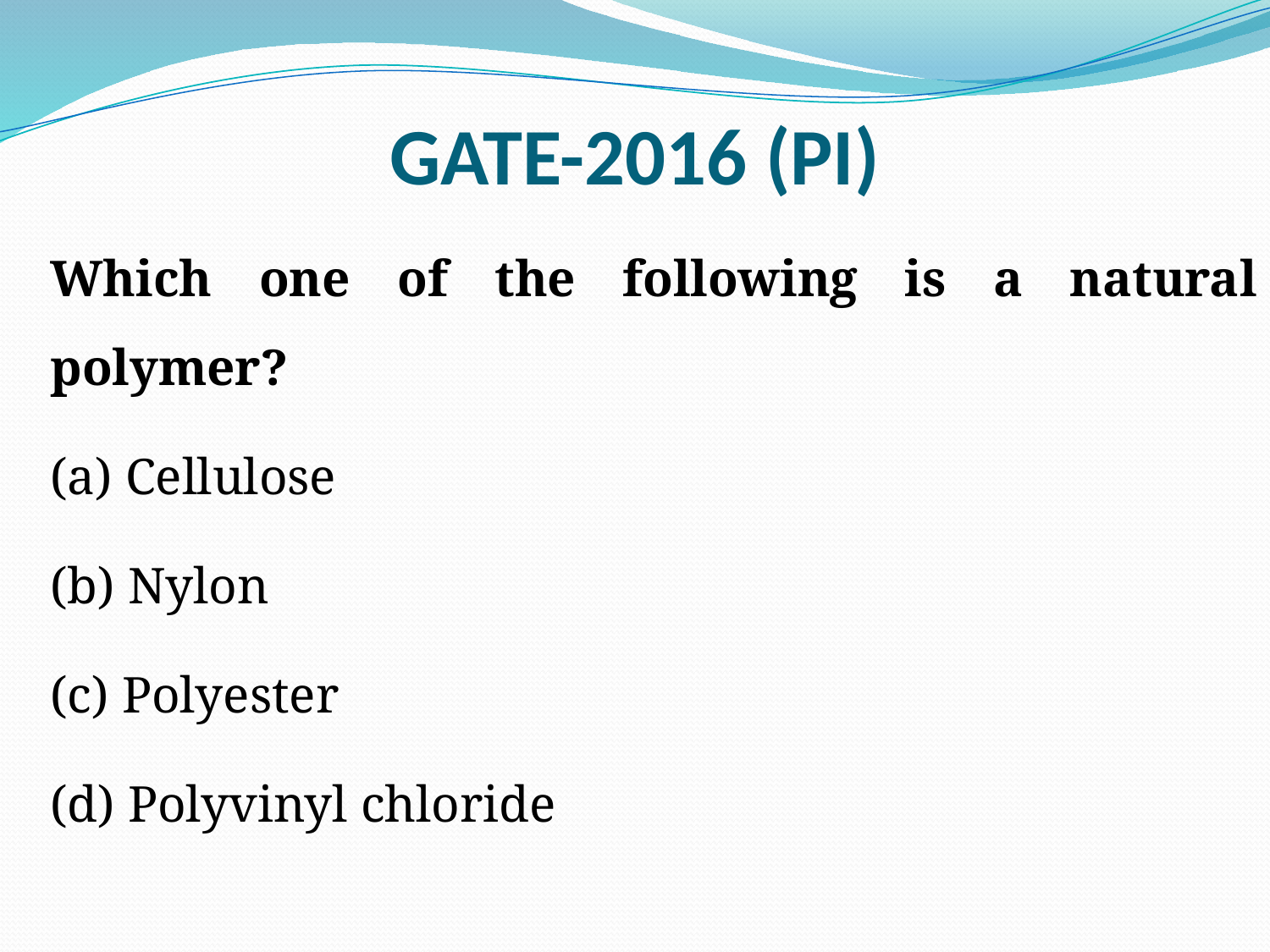

# GATE-2016 (PI)
	Which one of the following is a natural polymer?
	(a) Cellulose
	(b) Nylon
	(c) Polyester
	(d) Polyvinyl chloride